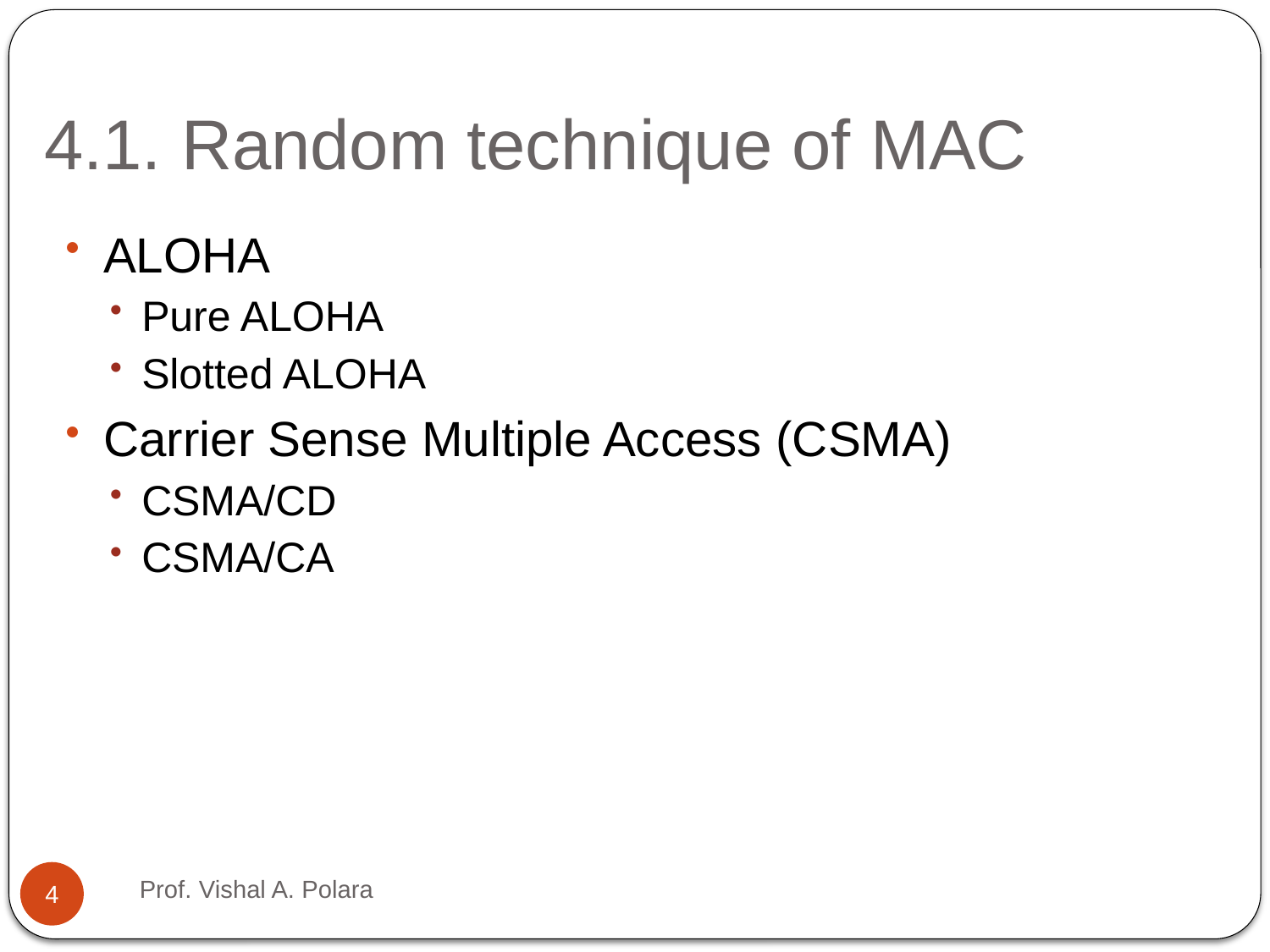

# 4.1. Random technique of MAC
ALOHA
Pure ALOHA
Slotted ALOHA
Carrier Sense Multiple Access (CSMA)
CSMA/CD
CSMA/CA
Prof. Vishal A. Polara
4